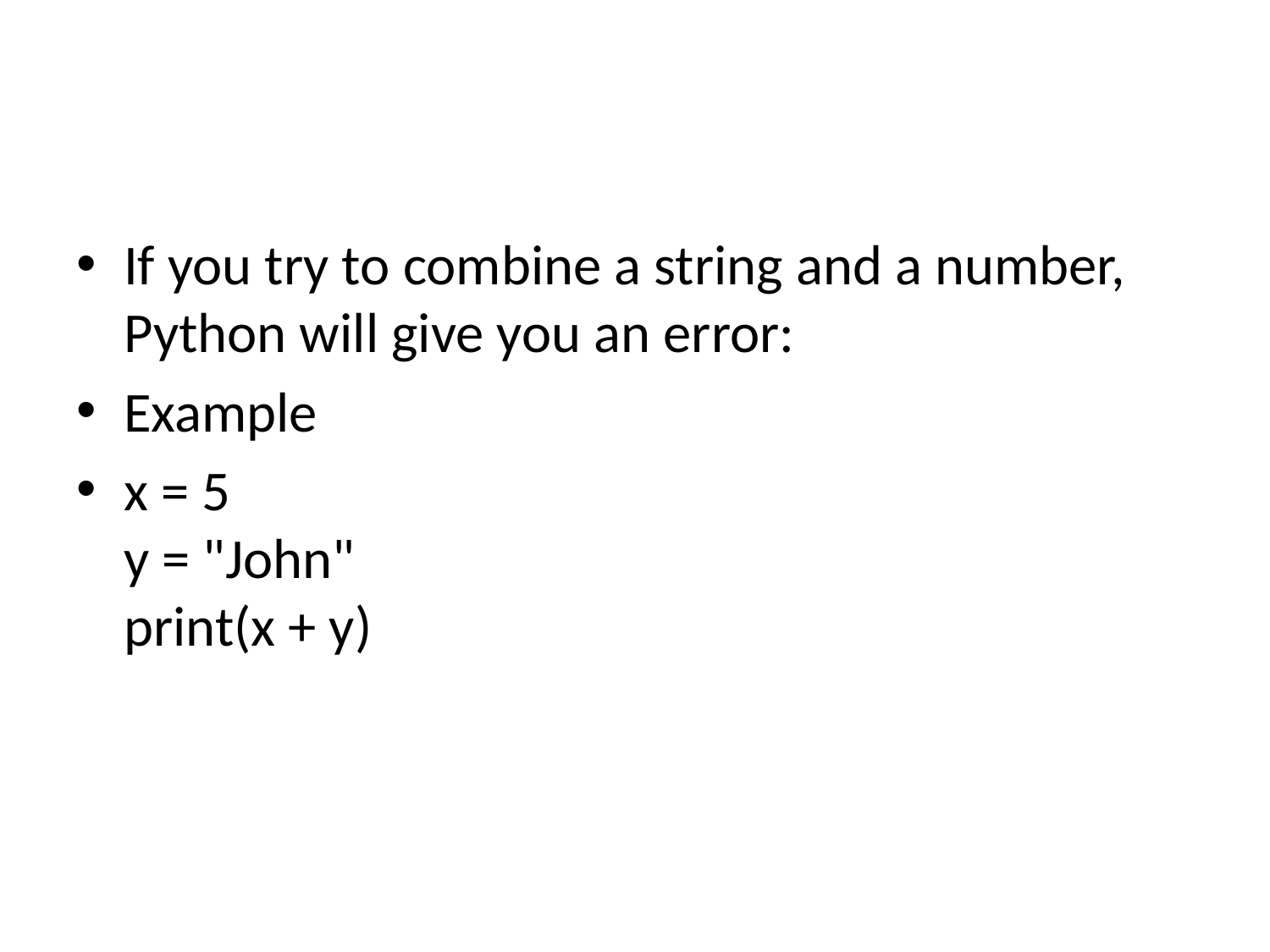

#
If you try to combine a string and a number, Python will give you an error:
Example
x = 5
y = "John"
print(x + y)